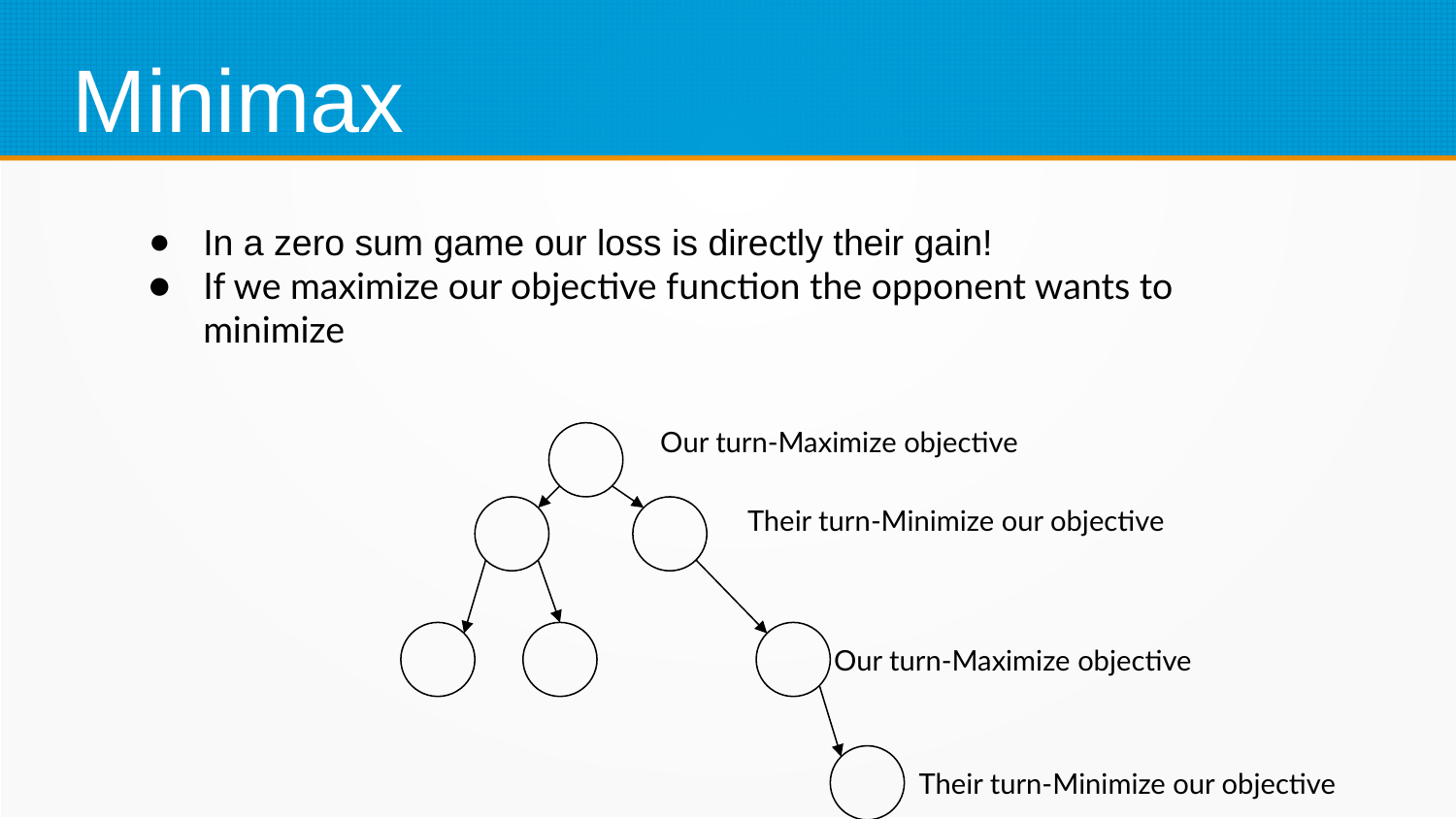

Minimax
In a zero sum game our loss is directly their gain!
If we maximize our objective function the opponent wants to minimize
Our turn-Maximize objective

Their turn-Minimize our objective

Our turn-Maximize objective

Their turn-Minimize our objective